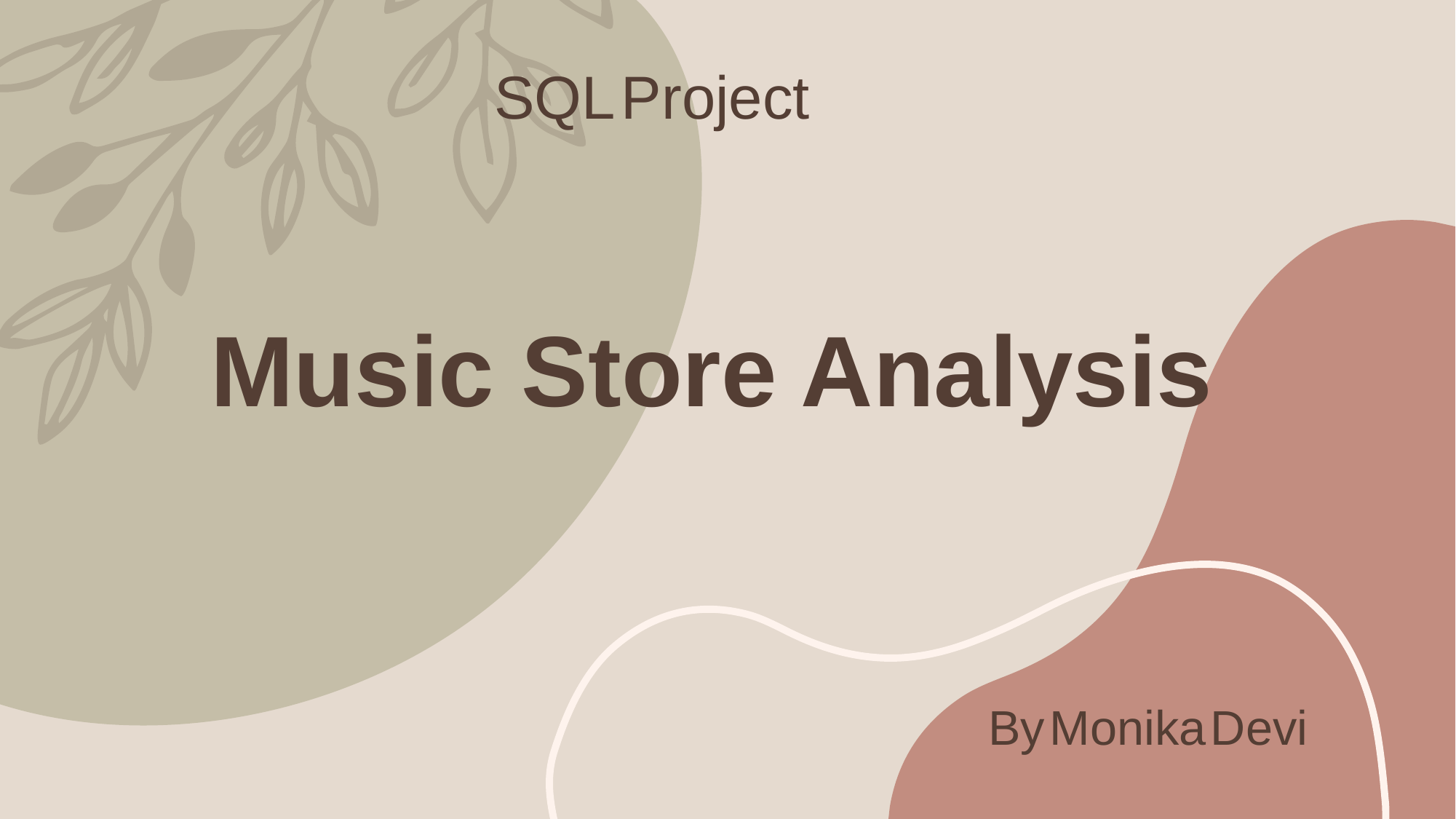

SQL Project
# Music Store Analysis
By Monika Devi